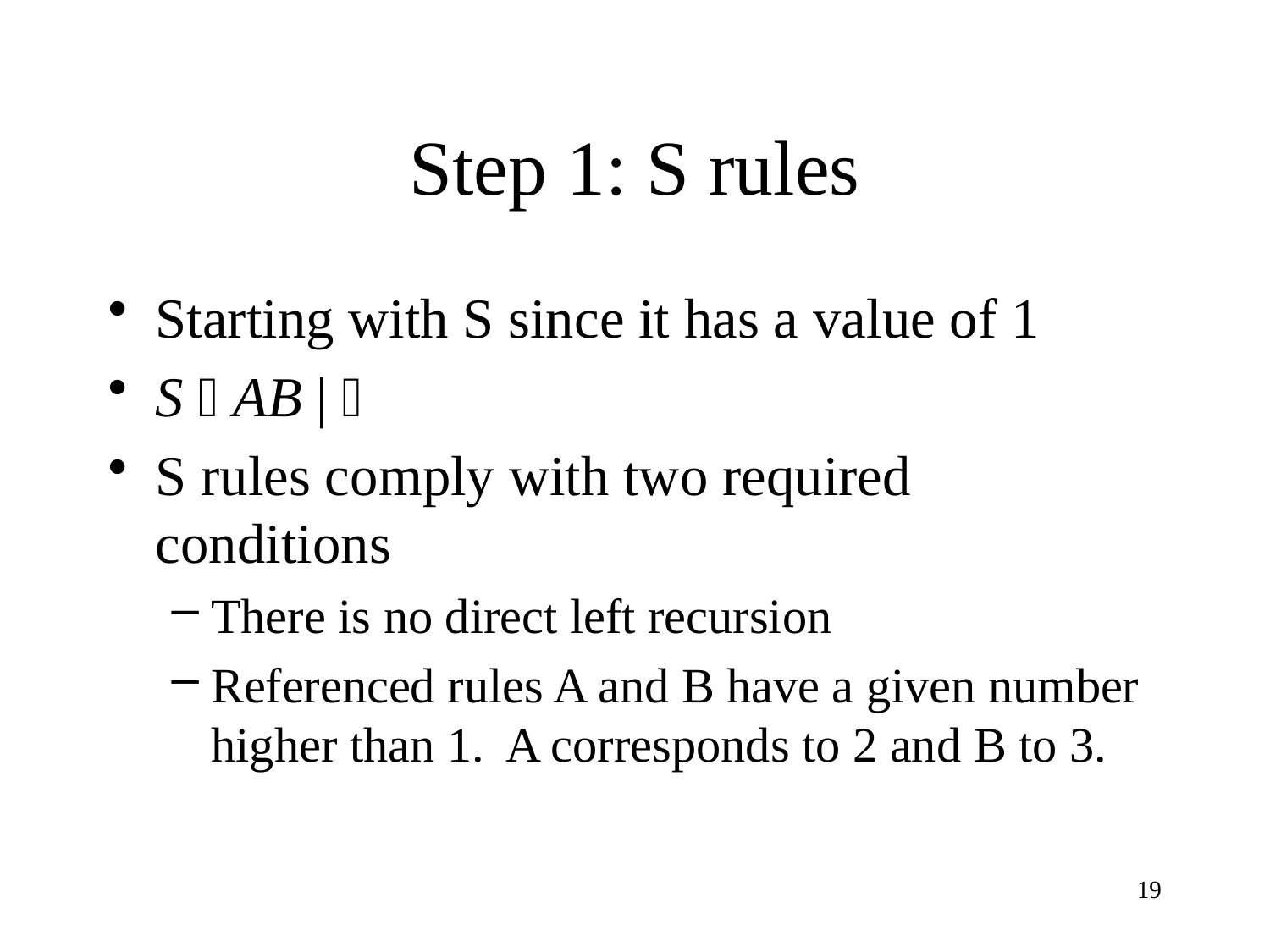

# Step 1: S rules
Starting with S since it has a value of 1
S → AB | λ
S rules comply with two required conditions
There is no direct left recursion
Referenced rules A and B have a given number higher than 1.  A corresponds to 2 and B to 3.
19